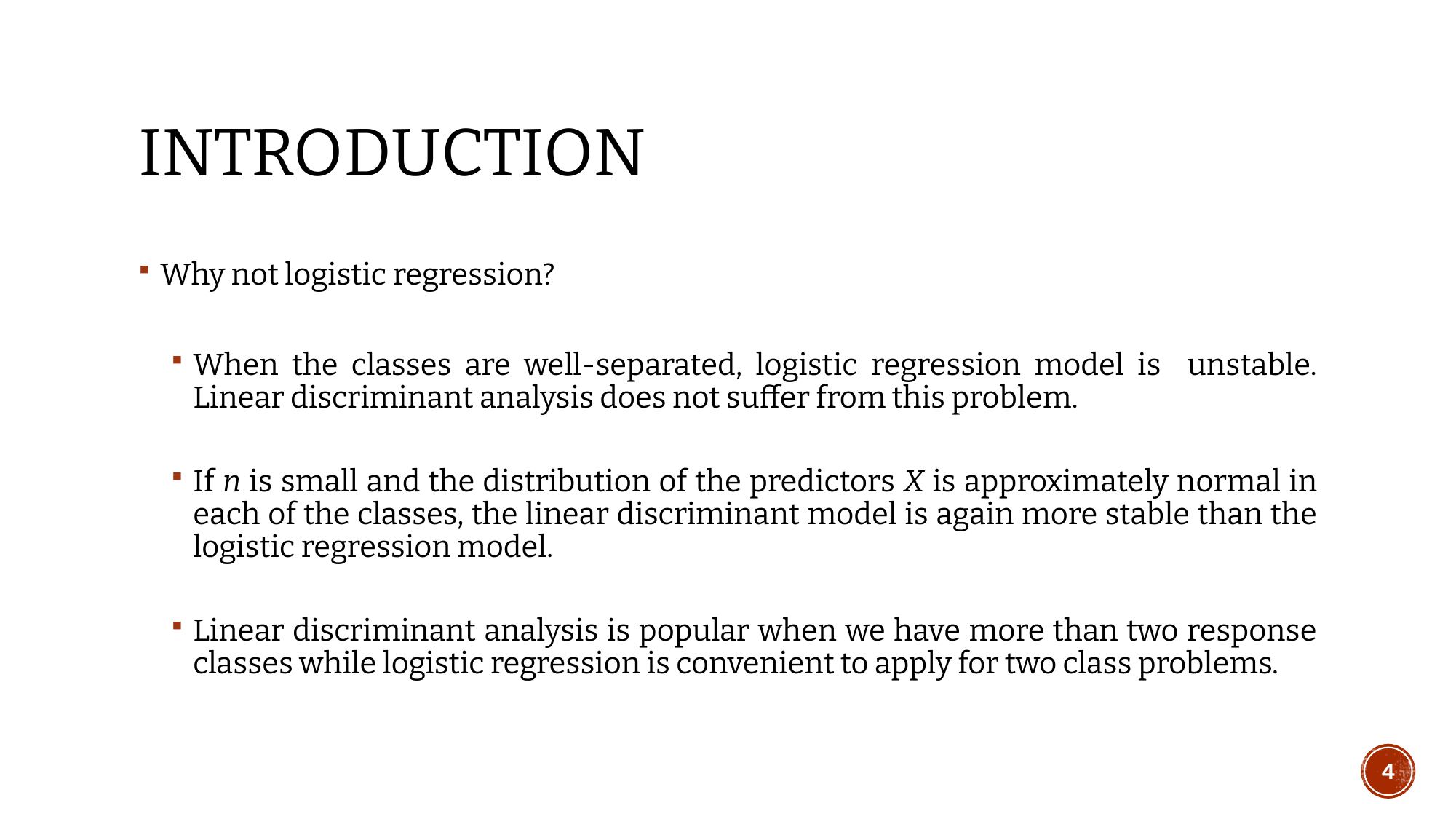

# Introduction
Why not logistic regression?

When the classes are well-separated, logistic regression model is  unstable. Linear discriminant analysis does not suffer from this problem.

If n is small and the distribution of the predictors X is approximately normal in each of the classes, the linear discriminant model is again more stable than the logistic regression model.

Linear discriminant analysis is popular when we have more than two response classes while logistic regression is convenient to apply for two class problems.

4